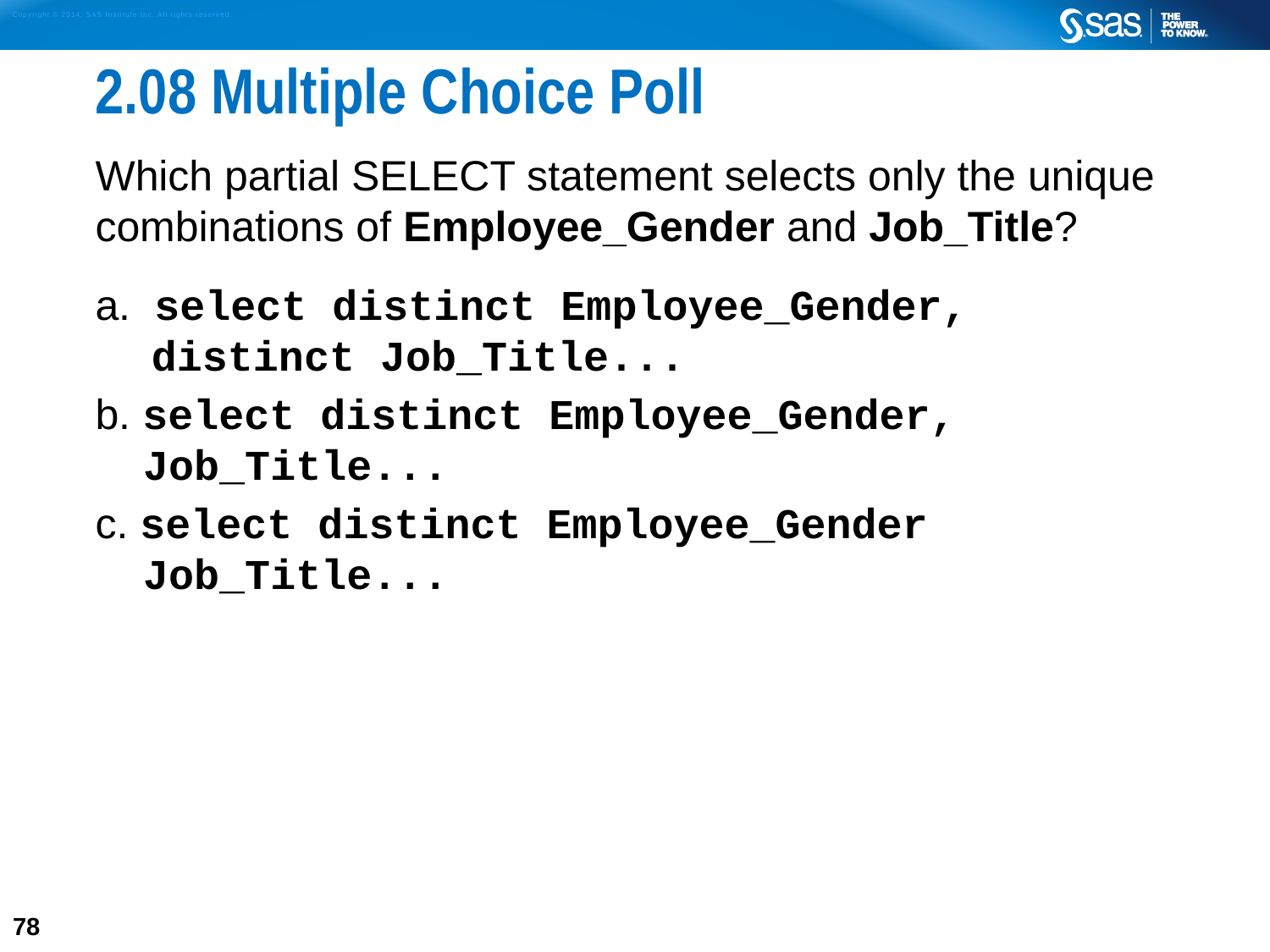

# 2.08 Multiple Choice Poll
Which partial SELECT statement selects only the unique combinations of Employee_Gender and Job_Title?

a.  select distinct Employee_Gender,
distinct Job_Title...
b. select distinct Employee_Gender,
Job_Title...
c. select distinct Employee_Gender
Job_Title...